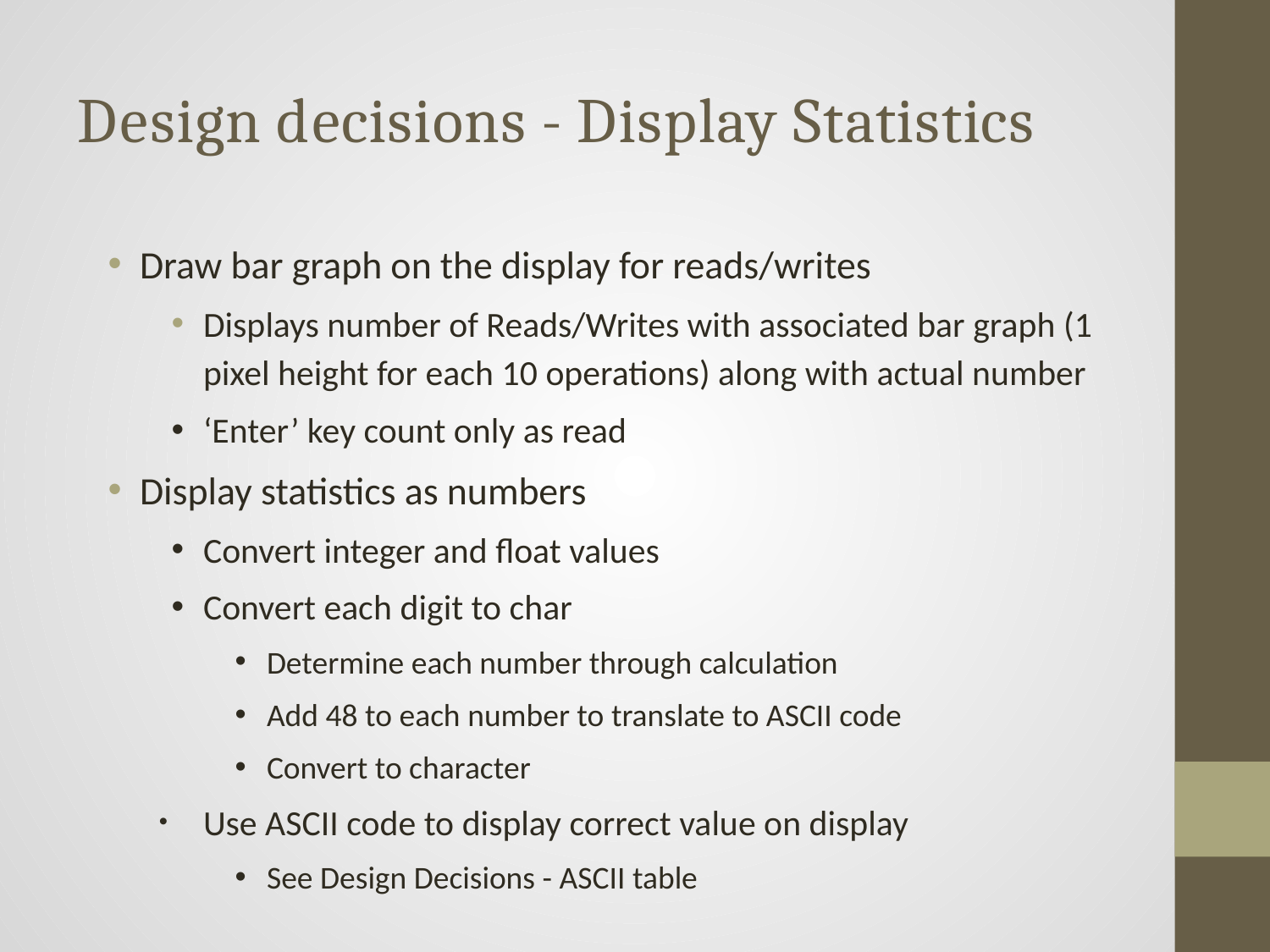

# Design decisions - Display Statistics
Draw bar graph on the display for reads/writes
Displays number of Reads/Writes with associated bar graph (1 pixel height for each 10 operations) along with actual number
‘Enter’ key count only as read
Display statistics as numbers
Convert integer and float values
Convert each digit to char
Determine each number through calculation
Add 48 to each number to translate to ASCII code
Convert to character
Use ASCII code to display correct value on display
See Design Decisions - ASCII table